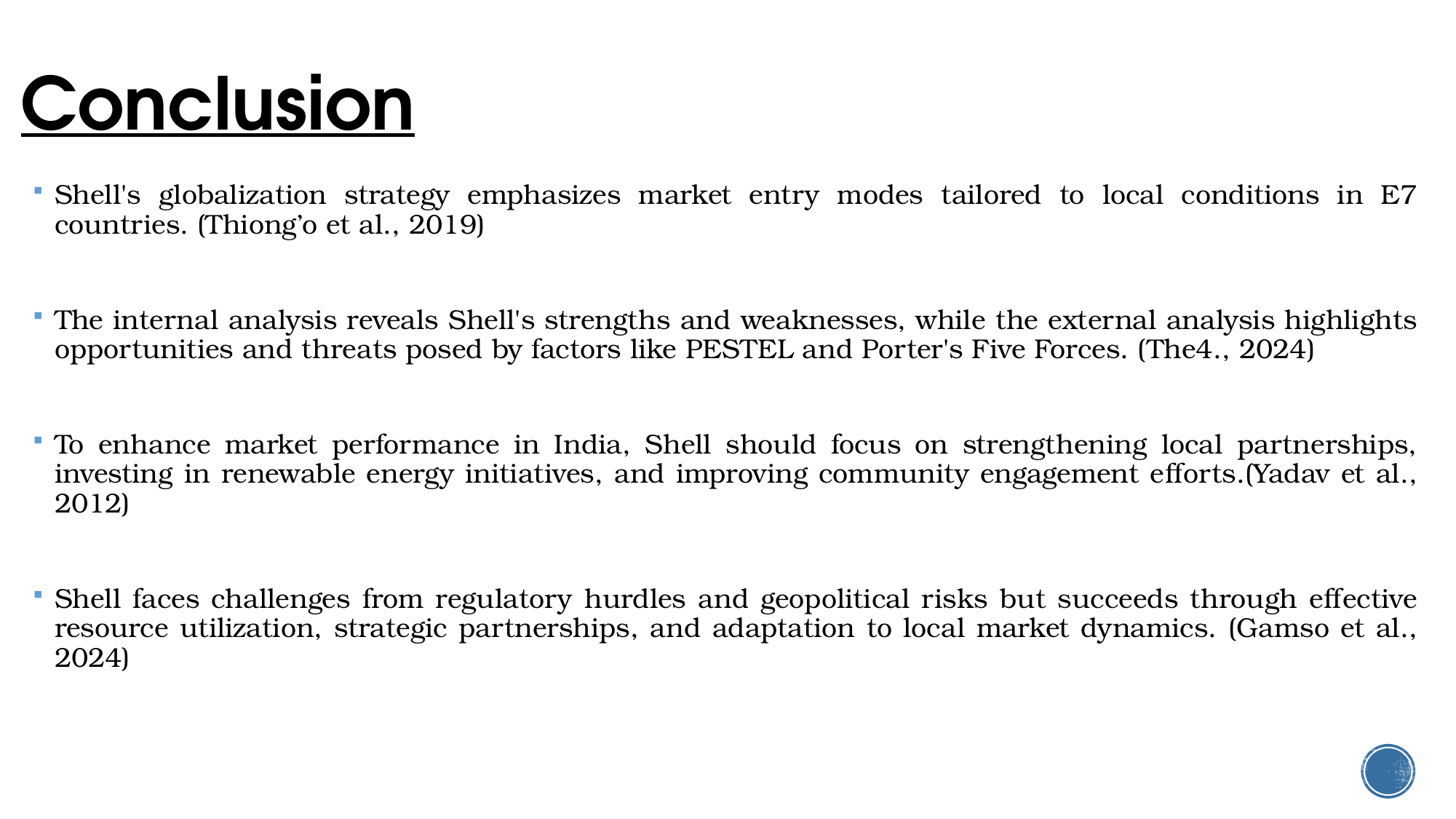

# Conclusion
Shell's globalization strategy emphasizes market entry modes tailored to local conditions in E7 countries. (Thiong’o et al., 2019)

The internal analysis reveals Shell's strengths and weaknesses, while the external analysis highlights opportunities and threats posed by factors like PESTEL and Porter's Five Forces. (‌The4., 2024)

To enhance market performance in India, Shell should focus on strengthening local partnerships, investing in renewable energy initiatives, and improving community engagement efforts.(Yadav et al., 2012)

Shell faces challenges from regulatory hurdles and geopolitical risks but succeeds through effective resource utilization, strategic partnerships, and adaptation to local market dynamics. (Gamso et al., 2024)